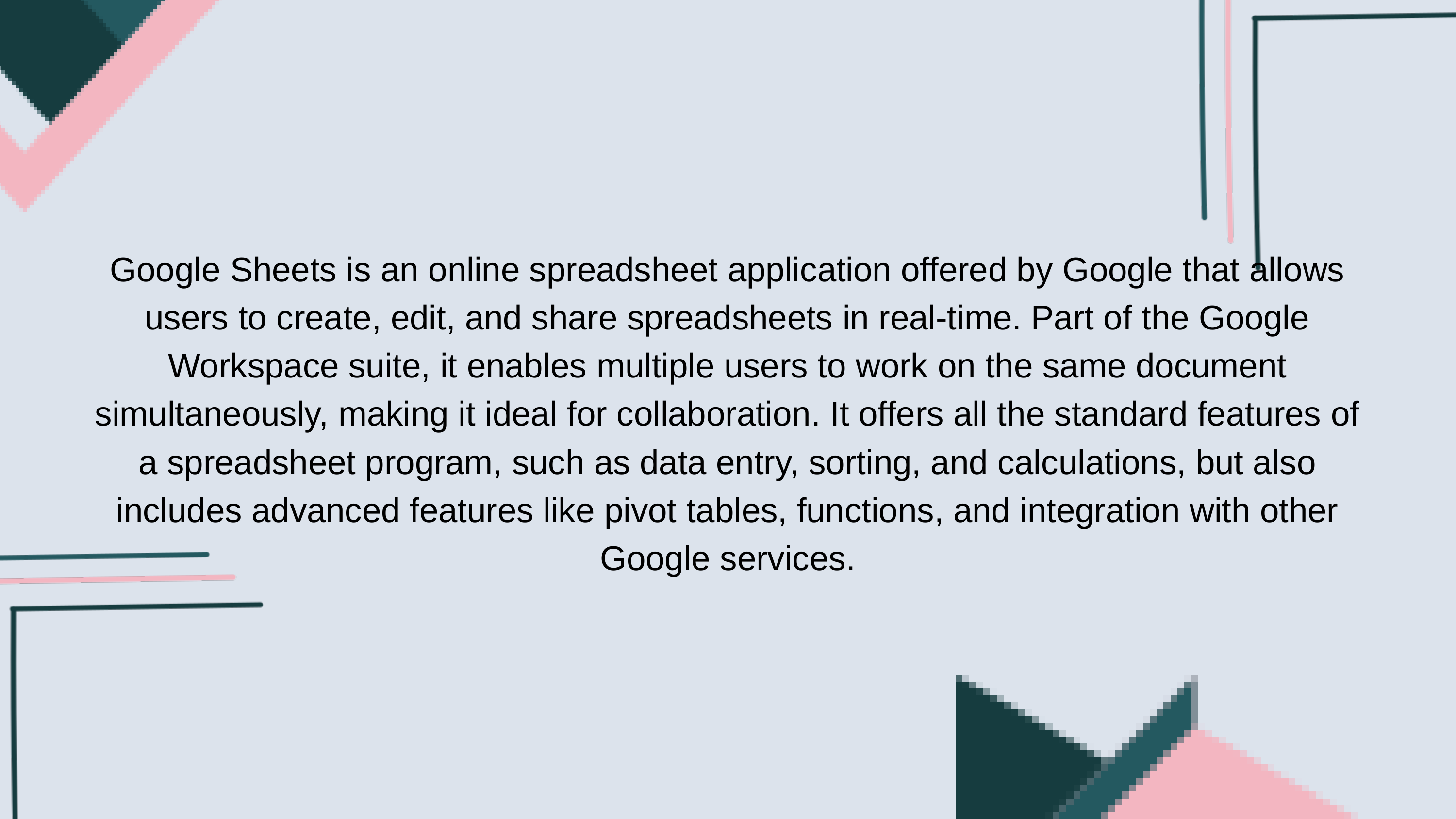

Google Sheets is an online spreadsheet application offered by Google that allows users to create, edit, and share spreadsheets in real-time. Part of the Google Workspace suite, it enables multiple users to work on the same document simultaneously, making it ideal for collaboration. It offers all the standard features of a spreadsheet program, such as data entry, sorting, and calculations, but also includes advanced features like pivot tables, functions, and integration with other Google services.